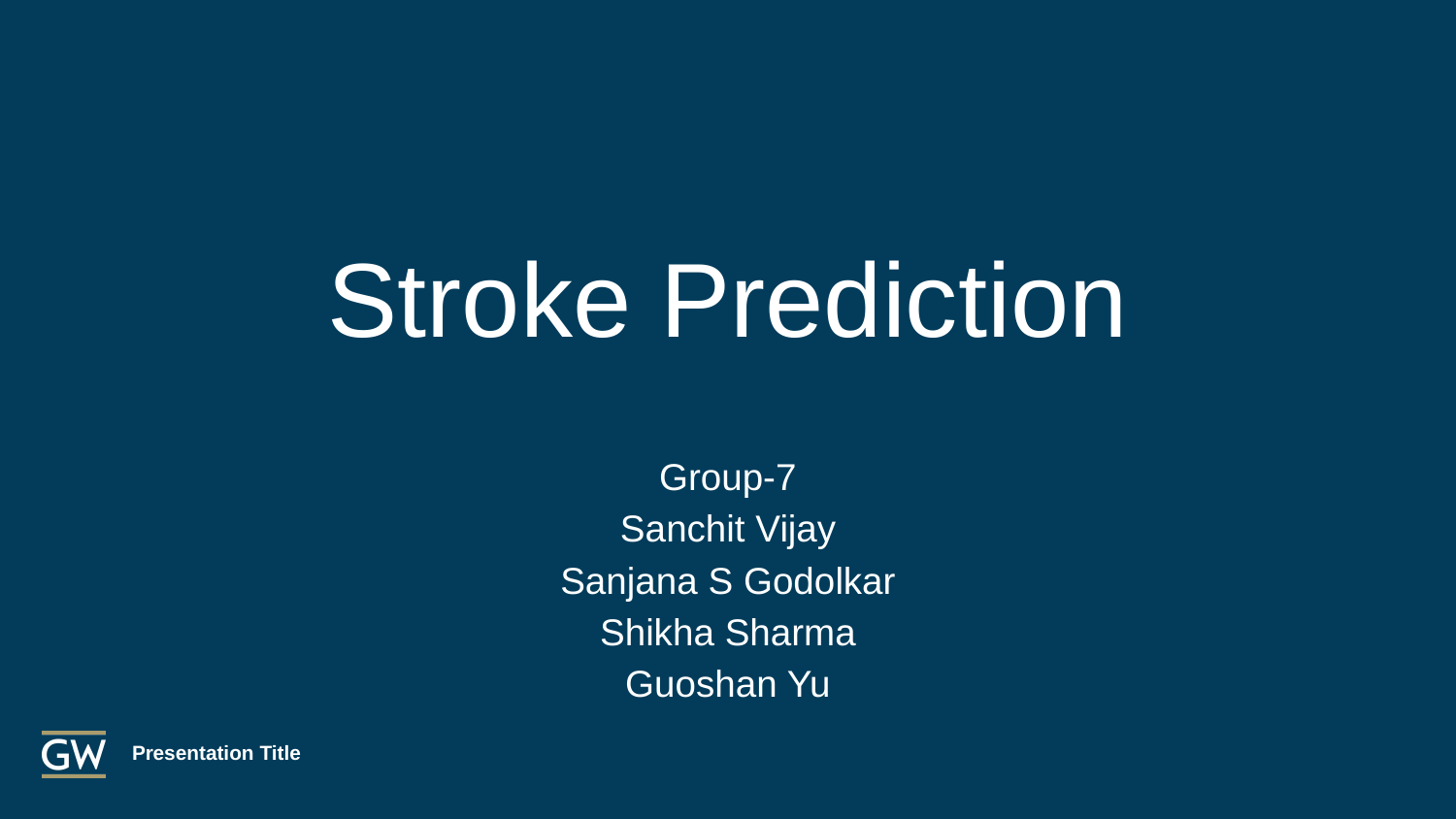

# Stroke Prediction
Group-7
Sanchit Vijay
Sanjana S Godolkar
Shikha Sharma
Guoshan Yu